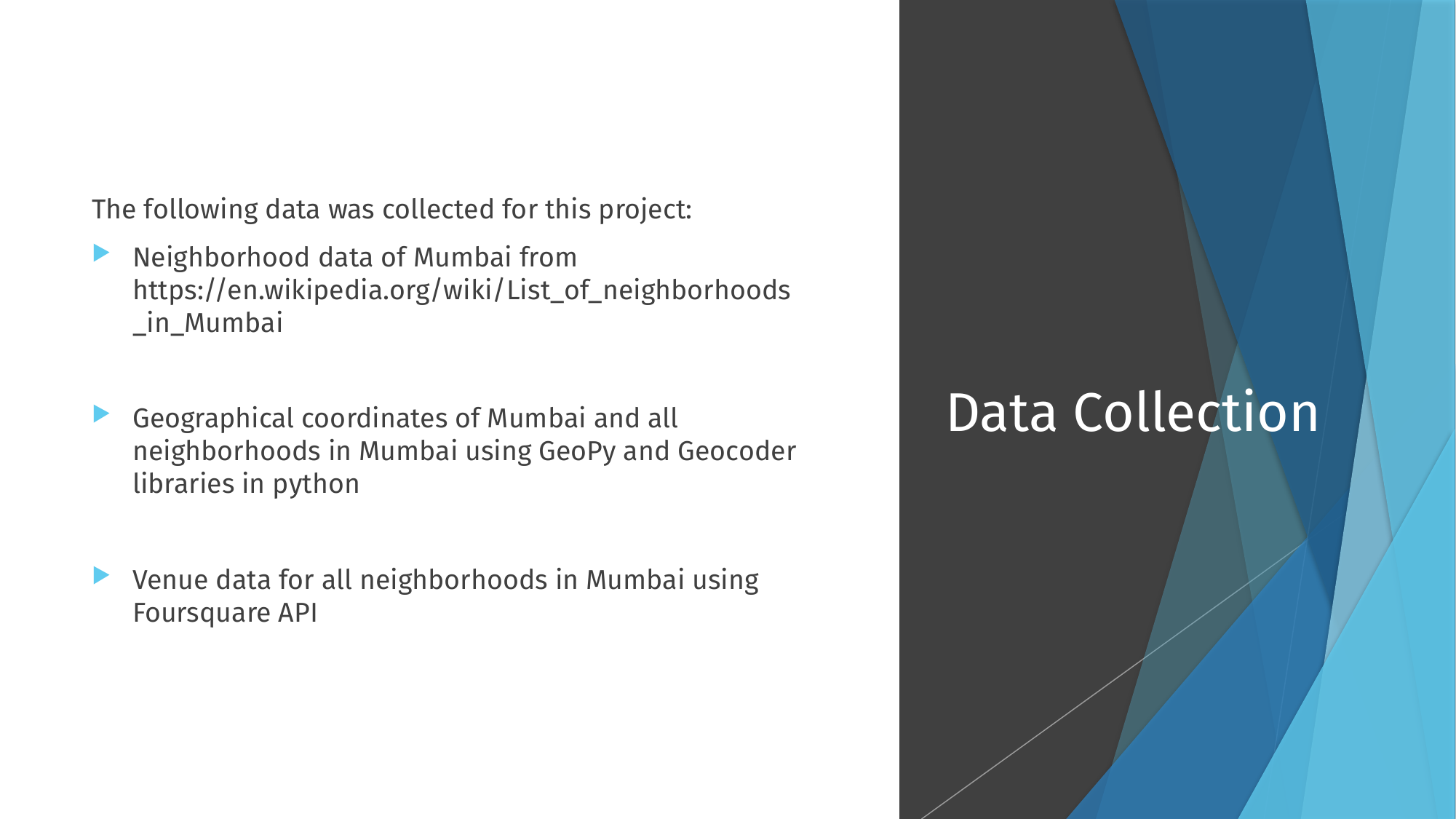

The following data was collected for this project:
Neighborhood data of Mumbai from https://en.wikipedia.org/wiki/List_of_neighborhoods_in_Mumbai

Geographical coordinates of Mumbai and all neighborhoods in Mumbai using GeoPy and Geocoder libraries in python

Venue data for all neighborhoods in Mumbai using Foursquare API
# Data Collection